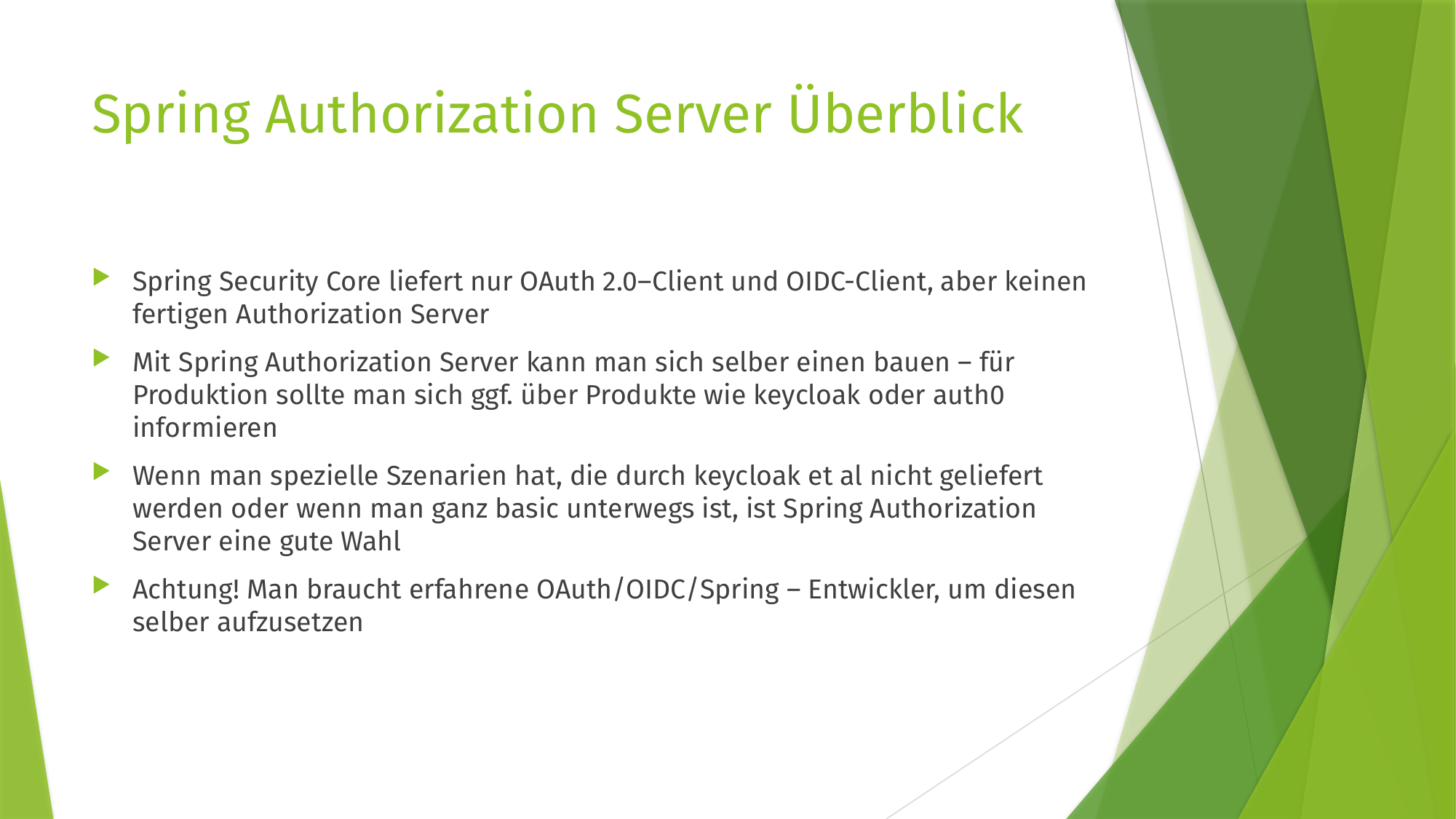

# Spring Authorization Server Überblick
Spring Security Core liefert nur OAuth 2.0–Client und OIDC-Client, aber keinen fertigen Authorization Server
Mit Spring Authorization Server kann man sich selber einen bauen – für Produktion sollte man sich ggf. über Produkte wie keycloak oder auth0 informieren
Wenn man spezielle Szenarien hat, die durch keycloak et al nicht geliefert werden oder wenn man ganz basic unterwegs ist, ist Spring Authorization Server eine gute Wahl
Achtung! Man braucht erfahrene OAuth/OIDC/Spring – Entwickler, um diesen selber aufzusetzen